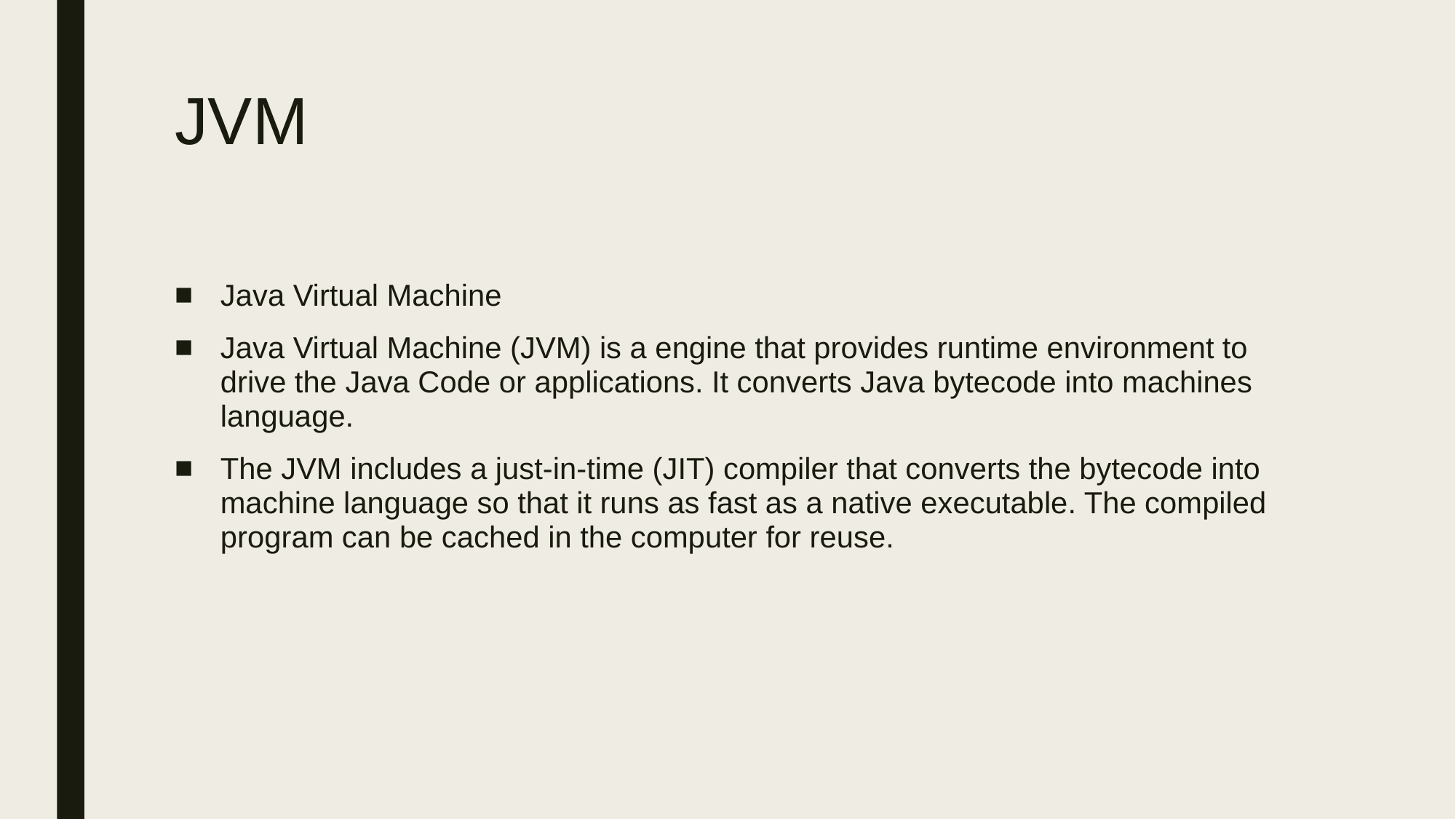

# JVM
Java Virtual Machine
Java Virtual Machine (JVM) is a engine that provides runtime environment to drive the Java Code or applications. It converts Java bytecode into machines language.
The JVM includes a just-in-time (JIT) compiler that converts the bytecode into machine language so that it runs as fast as a native executable. The compiled program can be cached in the computer for reuse.